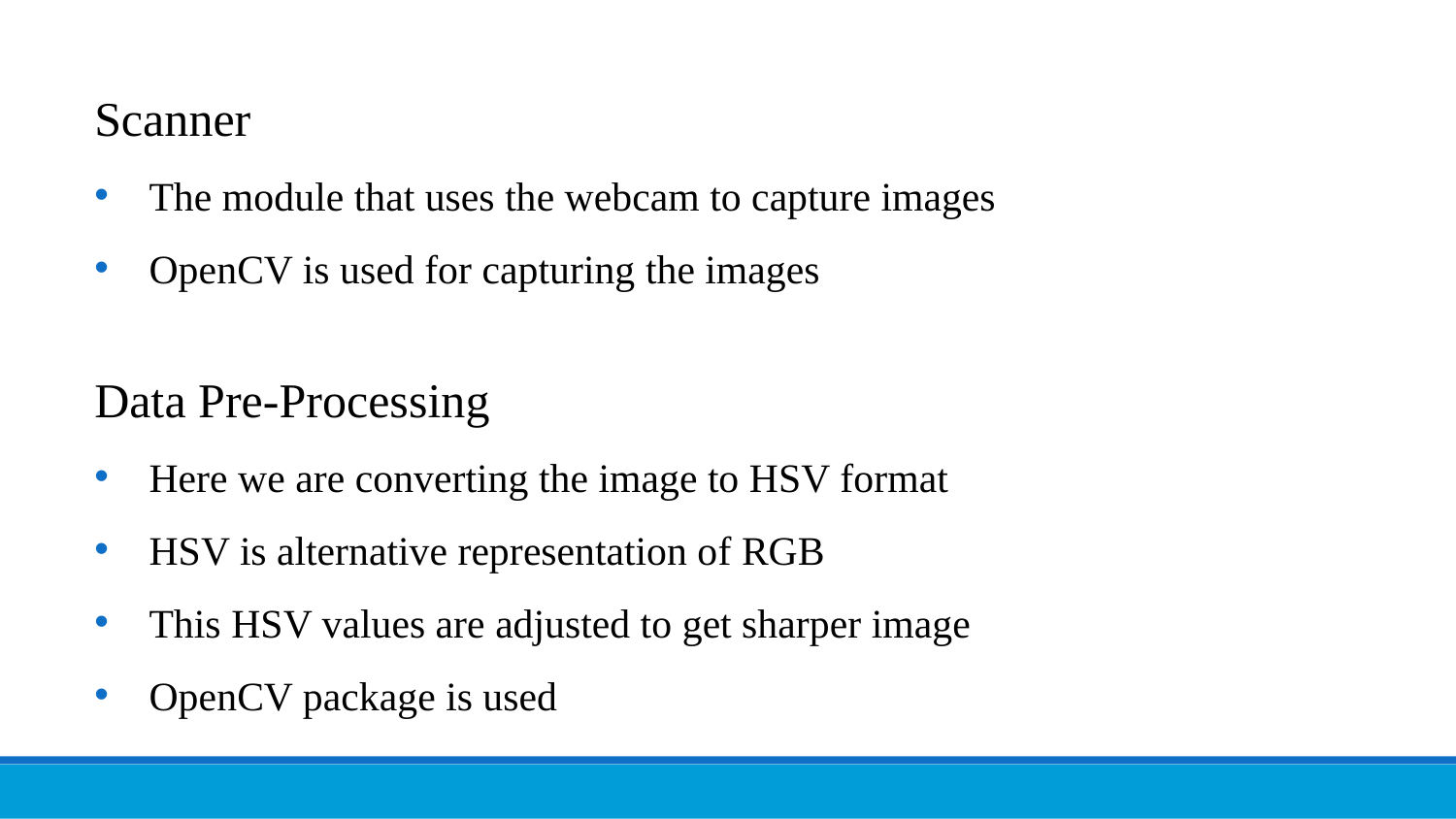

Scanner
The module that uses the webcam to capture images
OpenCV is used for capturing the images

Data Pre-Processing
Here we are converting the image to HSV format
HSV is alternative representation of RGB
This HSV values are adjusted to get sharper image
OpenCV package is used